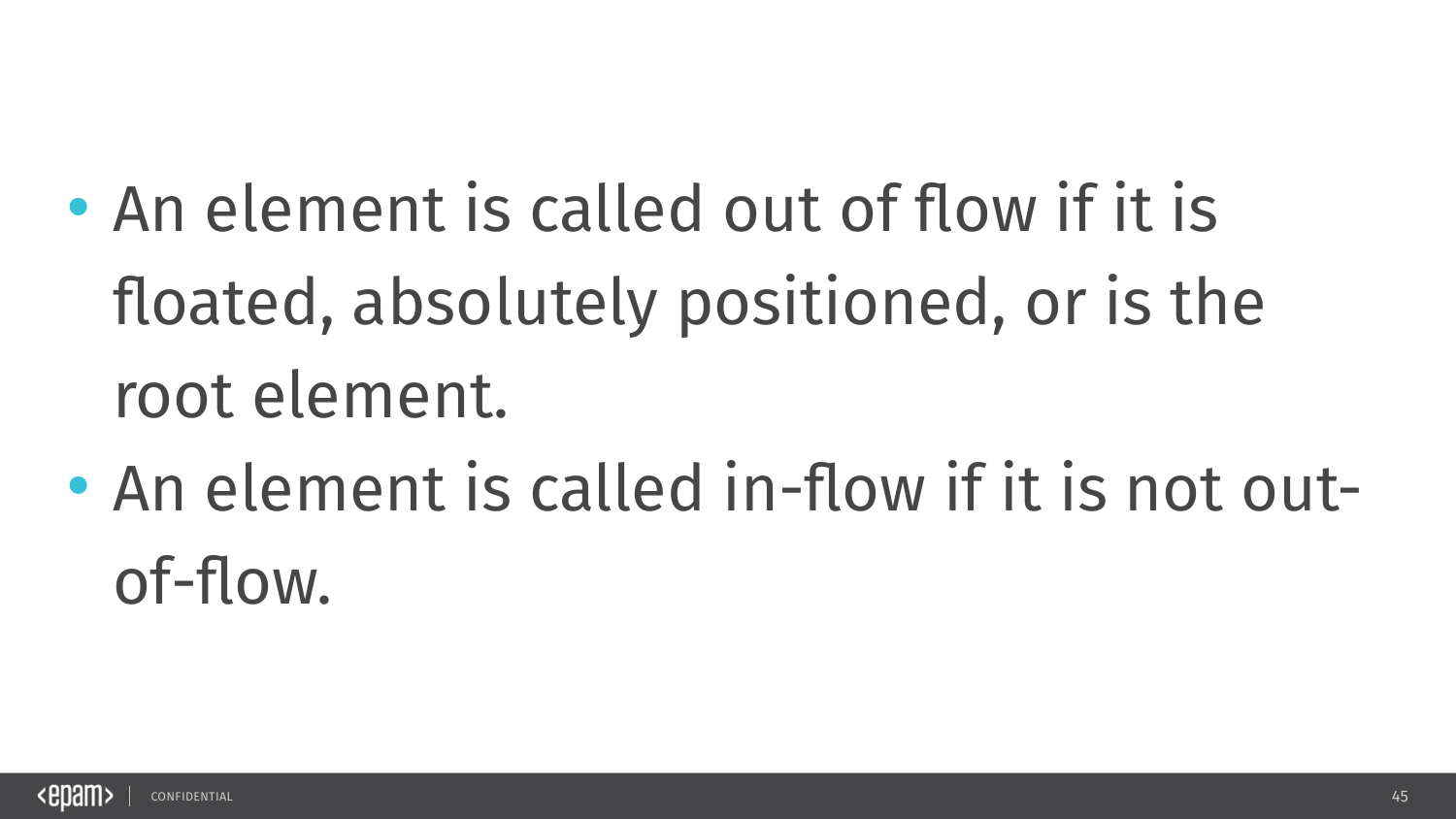

An element is called out of flow if it is floated, absolutely positioned, or is the root element.
An element is called in-flow if it is not out-of-flow.